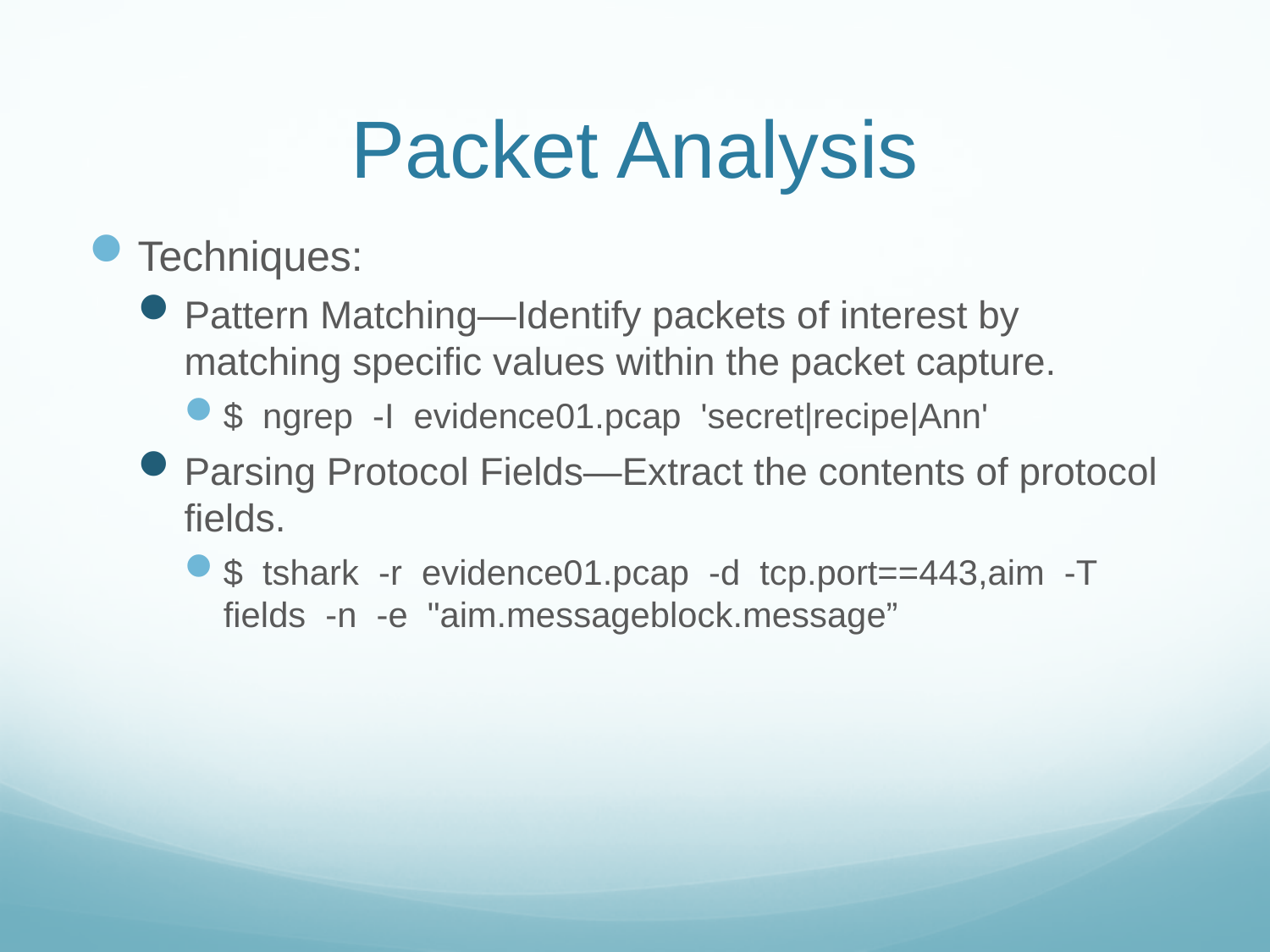

# Packet Analysis
Techniques:
Pattern Matching—Identify packets of interest by matching speciﬁc values within the packet capture.
$  ngrep  -I  evidence01.pcap  'secret|recipe|Ann'
Parsing Protocol Fields—Extract the contents of protocol fields.
$  tshark  -r  evidence01.pcap  -d  tcp.port==443,aim  -T  fields  -n  -e  "aim.messageblock.message”